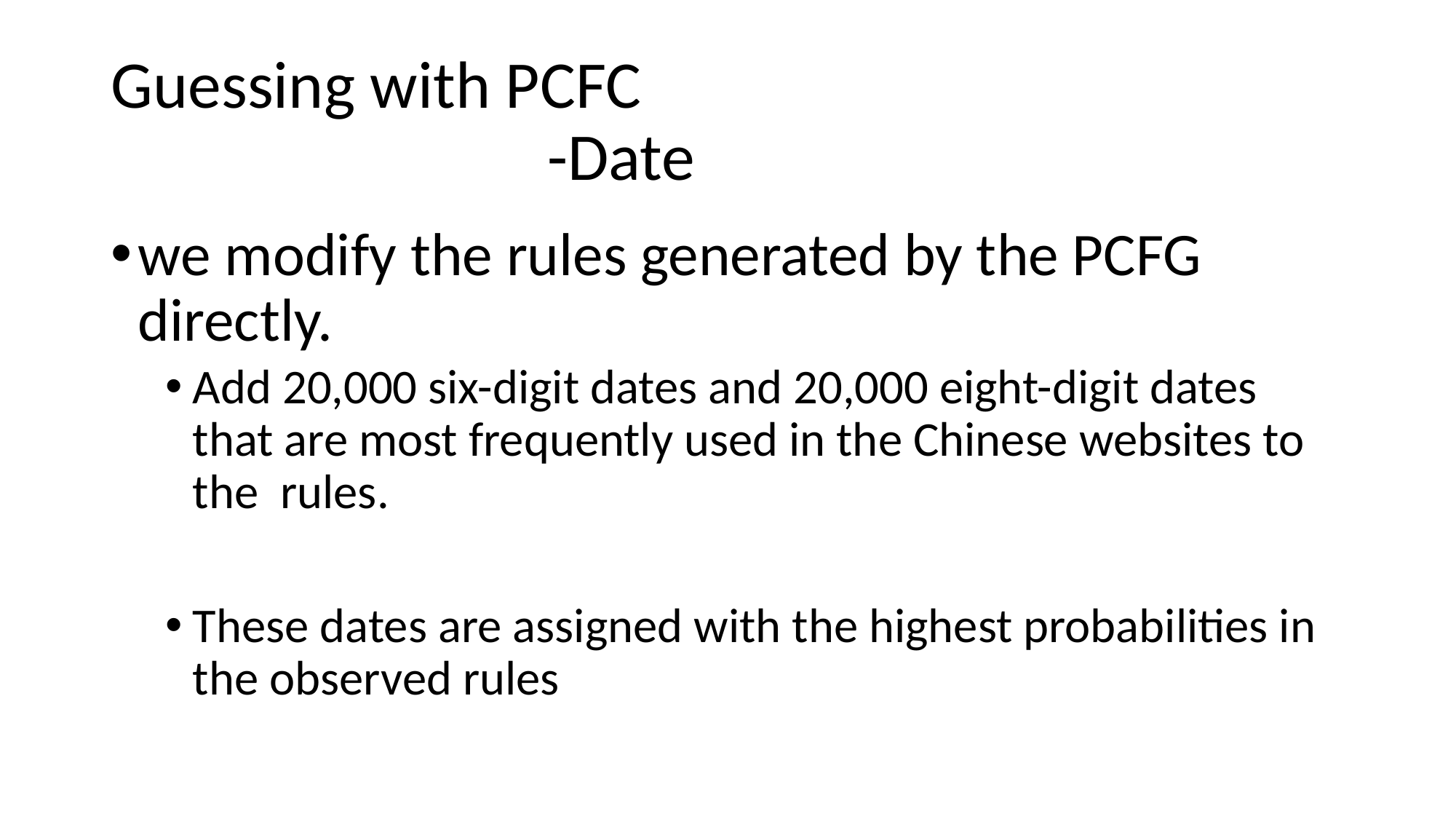

# Guessing with PCFC -Date
we modify the rules generated by the PCFG directly.
Add 20,000 six-digit dates and 20,000 eight-digit dates that are most frequently used in the Chinese websites to the  rules.

These dates are assigned with the highest probabilities in the observed rules